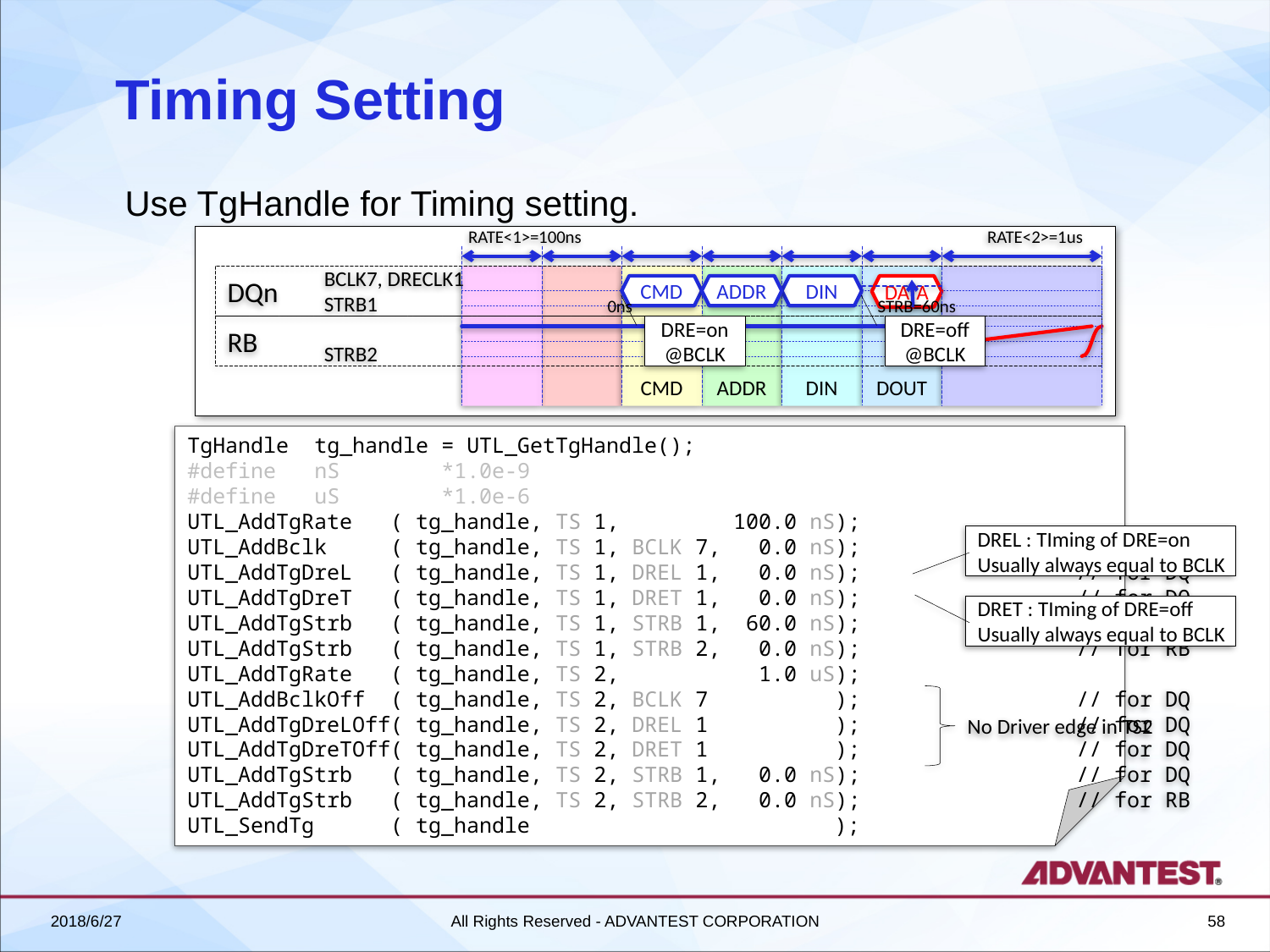

# Timing Setting
Use TgHandle for Timing setting.

RATE<1>=100ns
RATE<2>=1us
BCLK7, DRECLK1
STRB1

CMD
ADDR
DIN
DOUT

DQn
CMD
ADDR
DIN
DATA
0ns
STRB=60ns

STRB2
RB
DRE=on
@BCLK
DRE=off
@BCLK

STRB=0ns
TgHandle	tg_handle	= UTL_GetTgHandle();
#define	nS	*1.0e-9
#define	uS	*1.0e-6
UTL_AddTgRate   ( tg_handle, TS 1,         100.0 nS);
UTL_AddBclk     ( tg_handle, TS 1, BCLK 7,   0.0 nS);		// for DQ
UTL_AddTgDreL   ( tg_handle, TS 1, DREL 1,   0.0 nS);		// for DQ
UTL_AddTgDreT   ( tg_handle, TS 1, DRET 1,   0.0 nS);		// for DQ
UTL_AddTgStrb   ( tg_handle, TS 1, STRB 1,  60.0 nS);		// for DQ
UTL_AddTgStrb   ( tg_handle, TS 1, STRB 2,   0.0 nS);		// for RB
UTL_AddTgRate   ( tg_handle, TS 2,           1.0 uS);
UTL_AddBclkOff  ( tg_handle, TS 2, BCLK 7          );		// for DQ
UTL_AddTgDreLOff( tg_handle, TS 2, DREL 1          );		// for DQ
UTL_AddTgDreTOff( tg_handle, TS 2, DRET 1          );		// for DQ
UTL_AddTgStrb   ( tg_handle, TS 2, STRB 1,   0.0 nS);		// for DQ
UTL_AddTgStrb   ( tg_handle, TS 2, STRB 2,   0.0 nS);		// for RB
UTL_SendTg      ( tg_handle                        );
DREL : TIming of DRE=on
Usually always equal to BCLK
DRET : TIming of DRE=off
Usually always equal to BCLK

No Driver edge in TS2
2018/6/27
All Rights Reserved - ADVANTEST CORPORATION
58